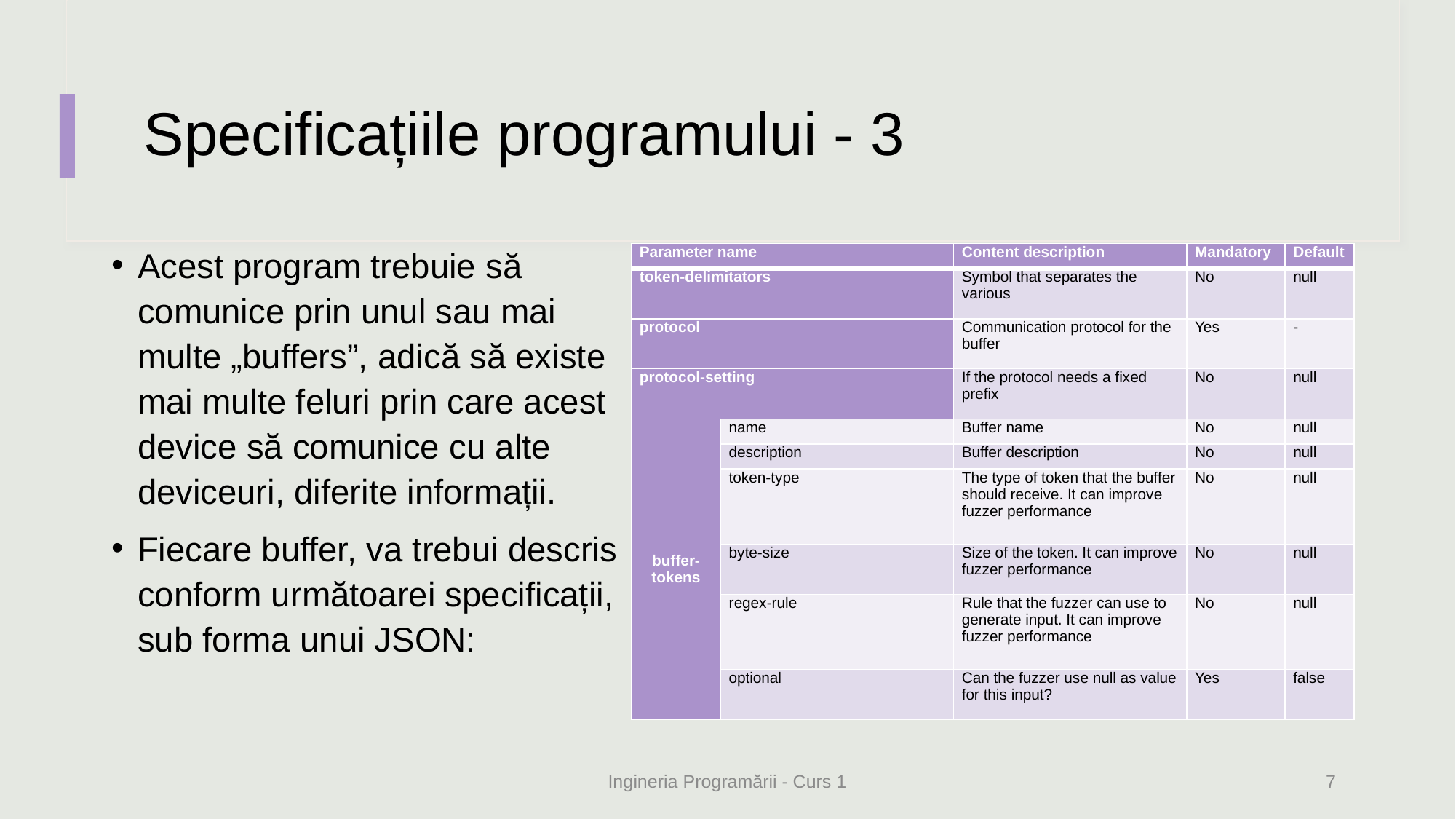

# Specificațiile programului - 3
Acest program trebuie să comunice prin unul sau mai multe „buffers”, adică să existe mai multe feluri prin care acest device să comunice cu alte deviceuri, diferite informații.
Fiecare buffer, va trebui descris conform următoarei specificații, sub forma unui JSON:

| Parameter name |  | Content description | Mandatory | Default |
| --- | --- | --- | --- | --- |
| token-delimitators |  | Symbol that separates the various | No | null |
| protocol |  | Communication protocol for the buffer | Yes | - |
| protocol-setting |  | If the protocol needs a fixed prefix | No | null |
| buffer-tokens | name | Buffer name | No | null |
|  | description | Buffer description | No | null |
|  | token-type | The type of token that the buffer should receive. It can improve fuzzer performance | No | null |
|  | byte-size | Size of the token. It can improve fuzzer performance | No | null |
|  | regex-rule | Rule that the fuzzer can use to generate input. It can improve fuzzer performance | No | null |
|  | optional | Can the fuzzer use null as value for this input? | Yes | false |
Ingineria Programării - Curs 1
7